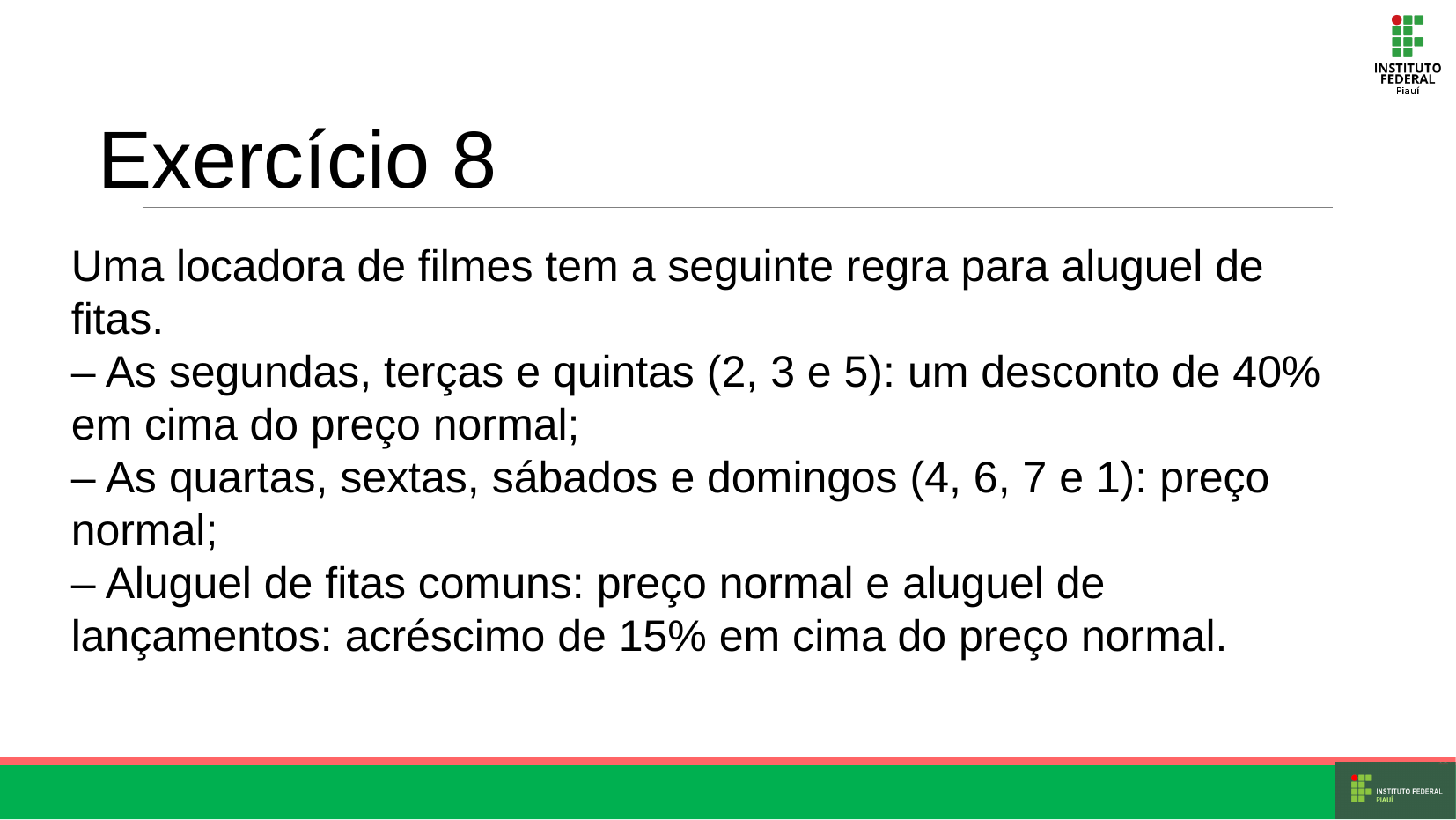

Exercício 8
Uma locadora de filmes tem a seguinte regra para aluguel de fitas.
– As segundas, terças e quintas (2, 3 e 5): um desconto de 40% em cima do preço normal;
– As quartas, sextas, sábados e domingos (4, 6, 7 e 1): preço normal;
– Aluguel de fitas comuns: preço normal e aluguel de lançamentos: acréscimo de 15% em cima do preço normal.